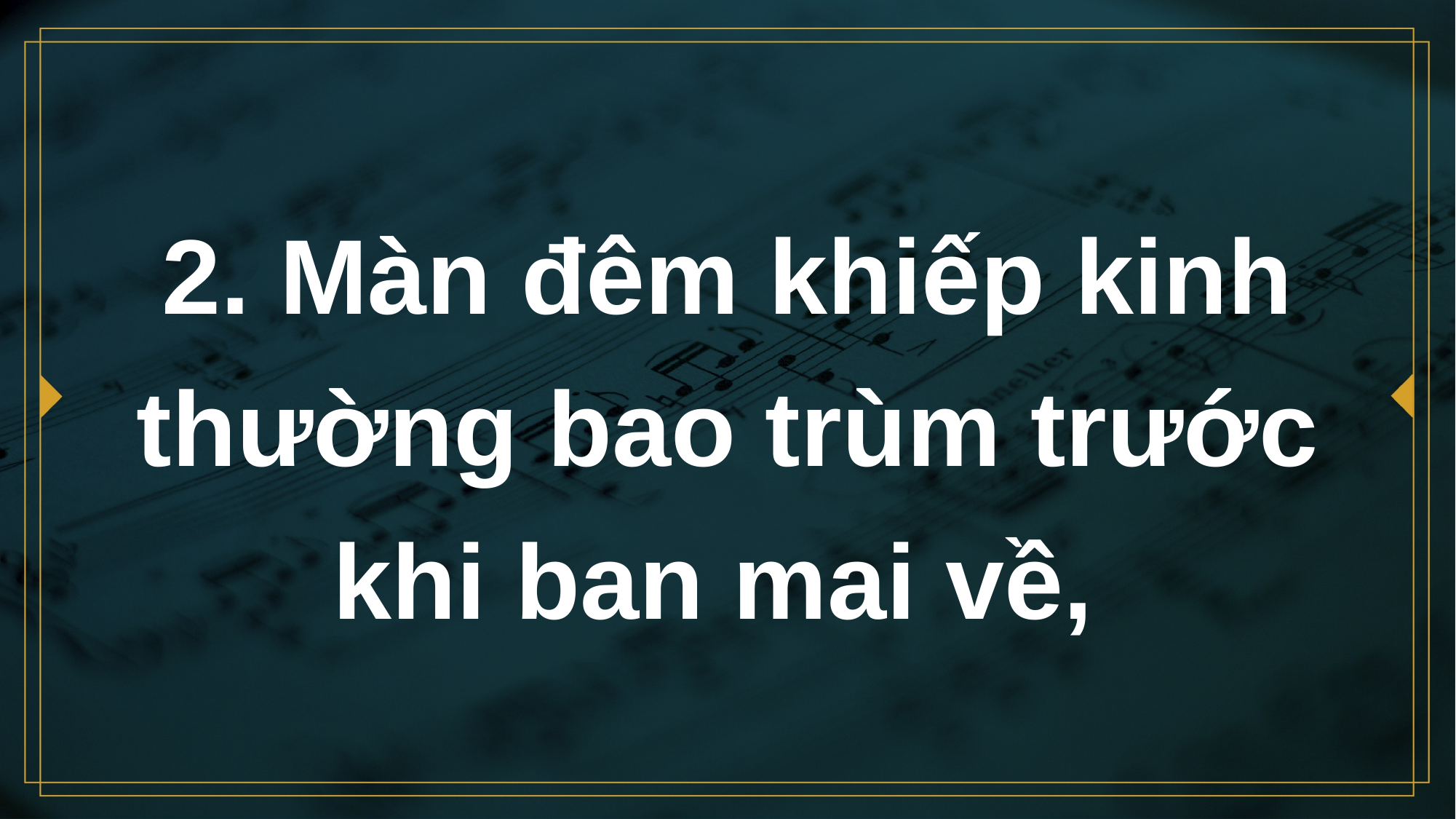

# 2. Màn đêm khiếp kinh thường bao trùm trước khi ban mai về,